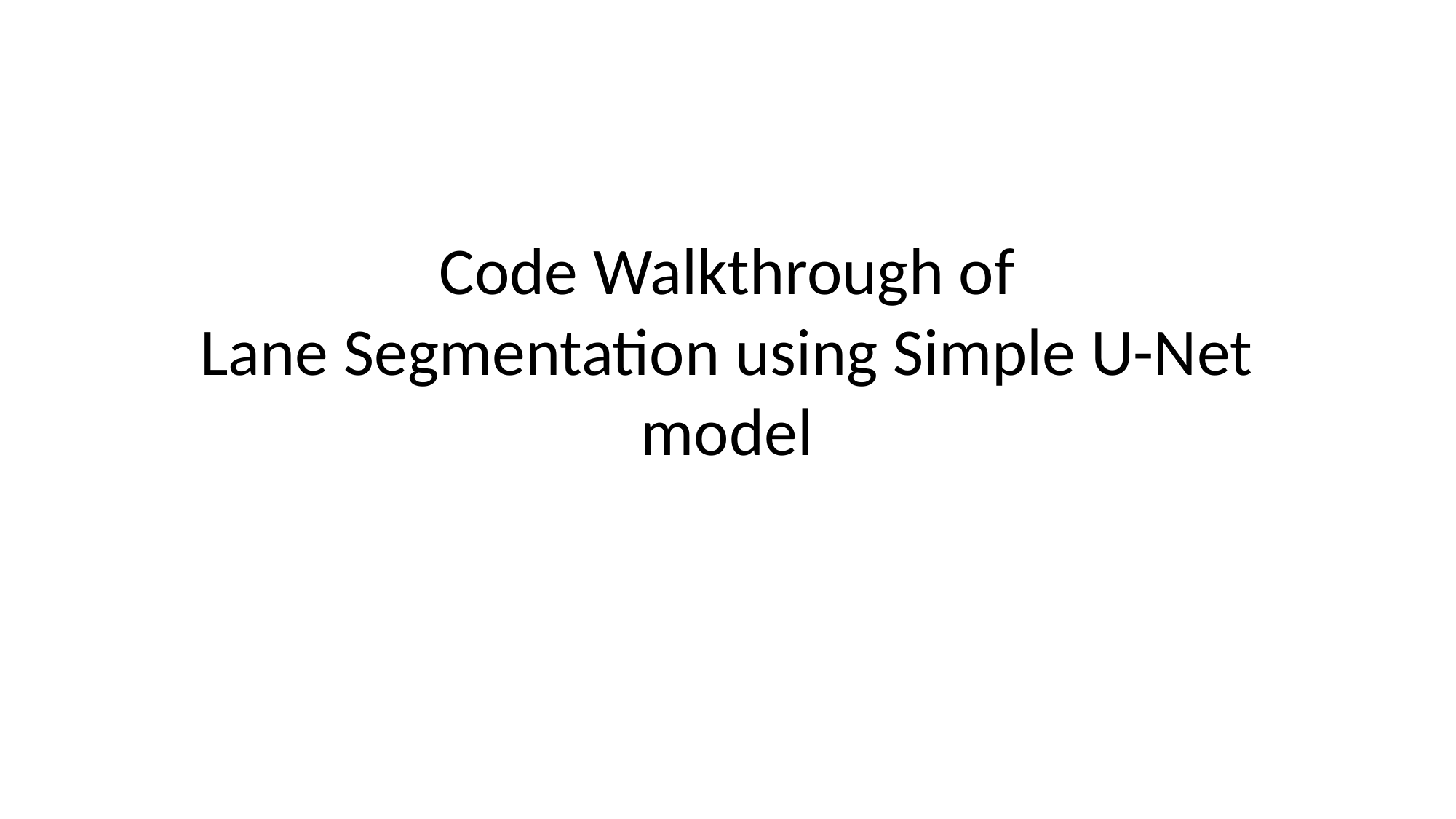

# Code Walkthrough of
Lane Segmentation using Simple U-Net model